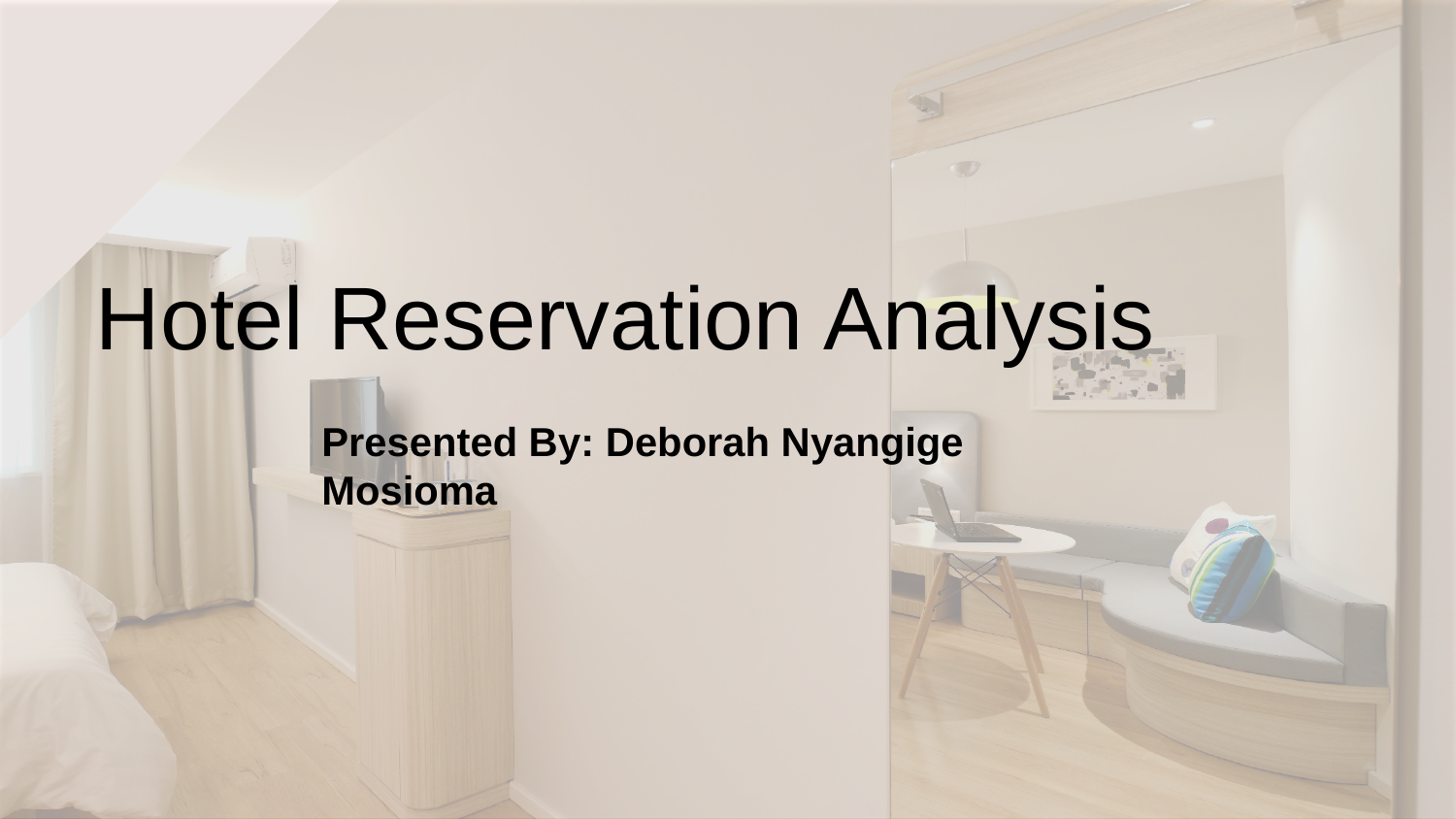

Hotel Reservation Analysis
Presented By: Deborah Nyangige Mosioma